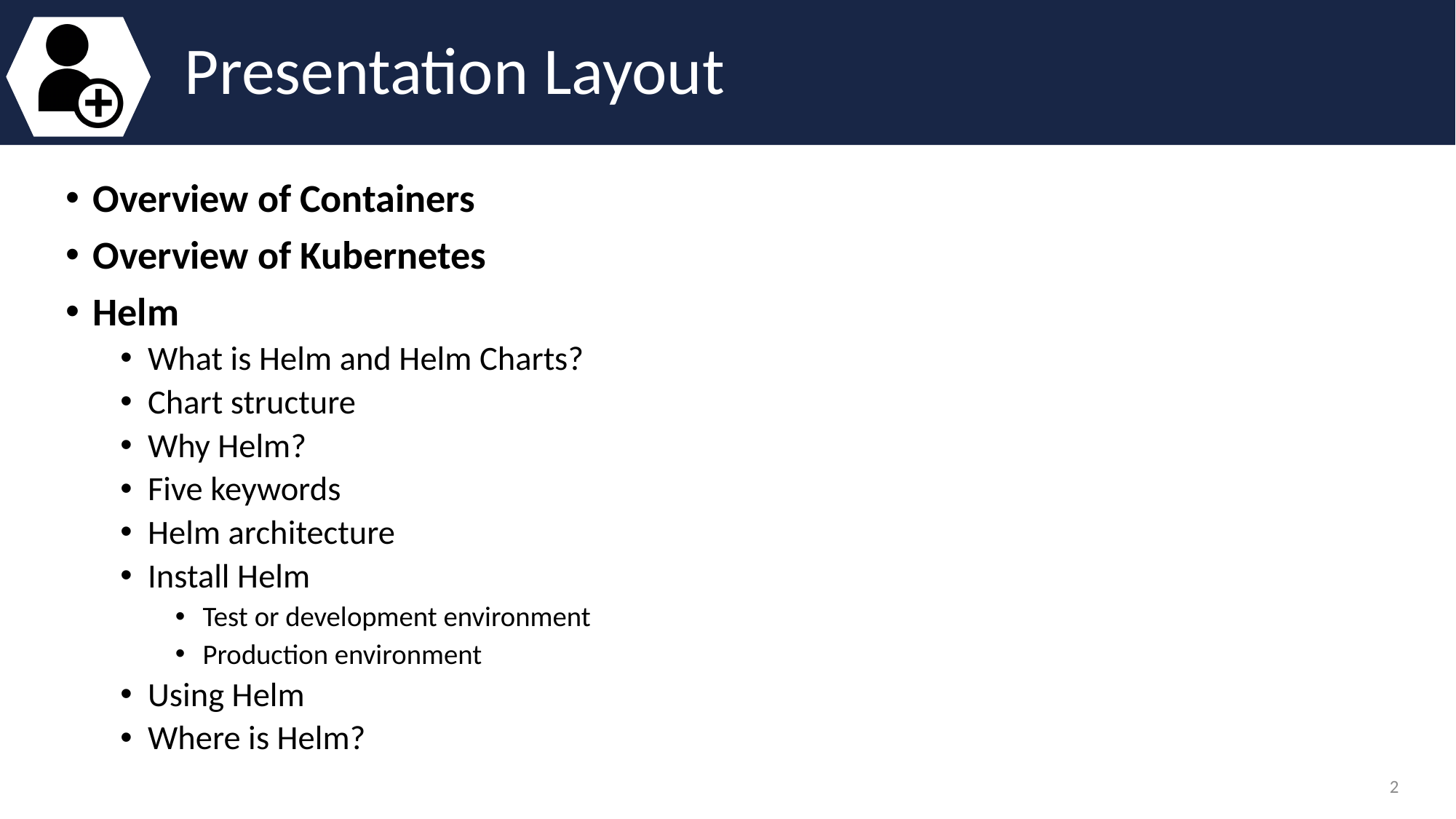

# Presentation Layout
Overview of Containers
Overview of Kubernetes
Helm
What is Helm and Helm Charts?
Chart structure
Why Helm?
Five keywords
Helm architecture
Install Helm
Test or development environment
Production environment
Using Helm
Where is Helm?

2